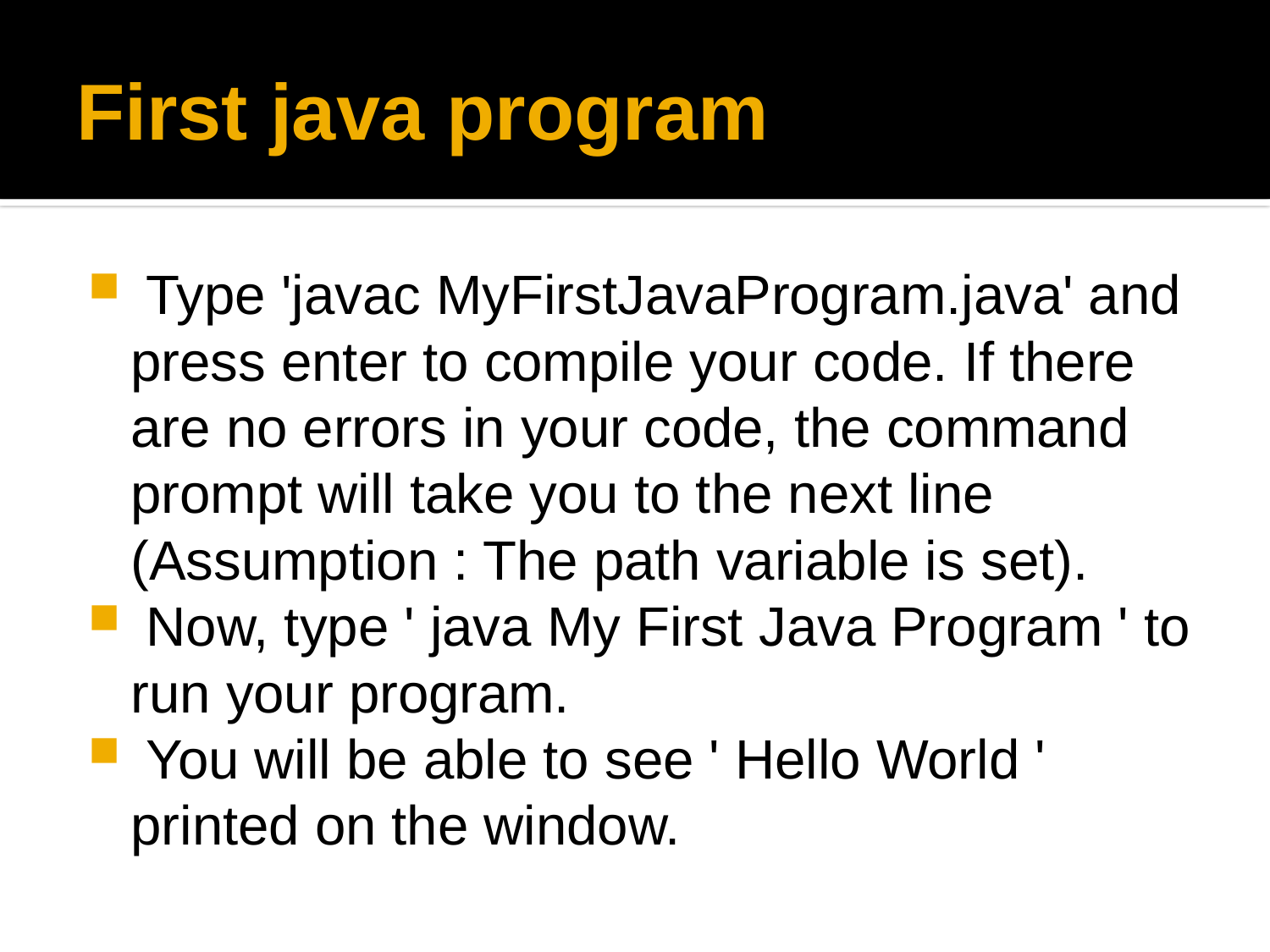

# First java program
 Type 'javac MyFirstJavaProgram.java' and press enter to compile your code. If there are no errors in your code, the command prompt will take you to the next line (Assumption : The path variable is set).
 Now, type ' java My First Java Program ' to run your program.
 You will be able to see ' Hello World ' printed on the window.